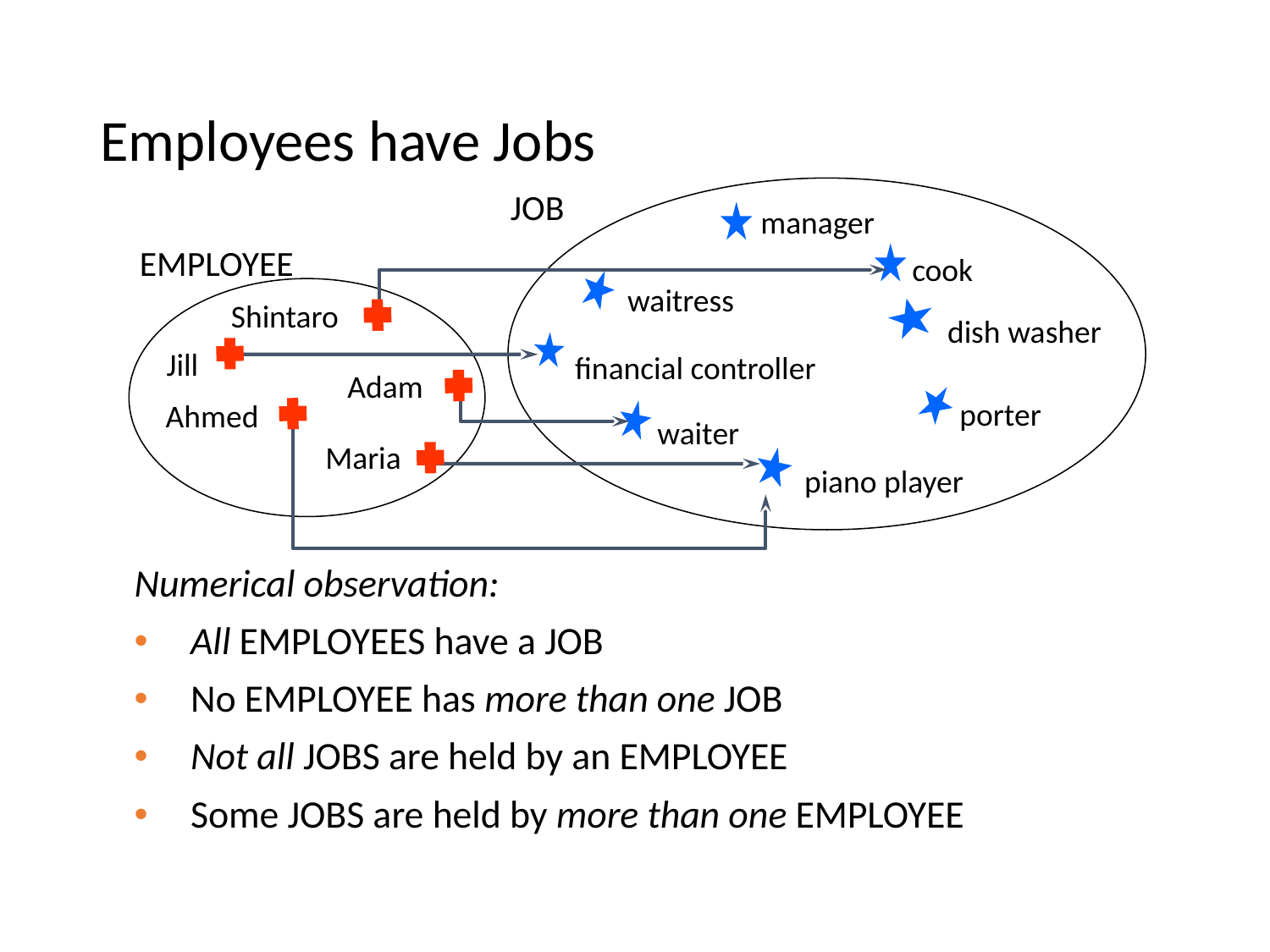

# Employees have Jobs

JOB
manager

EMPLOYEE

cook

waitress

Shintaro

dish washer

Jill

financial controller
Adam

porter
Ahmed

waiter
Maria

piano player
Numerical observation:
All EMPLOYEES have a JOB
No EMPLOYEE has more than one JOB
Not all JOBS are held by an EMPLOYEE
Some JOBS are held by more than one EMPLOYEE